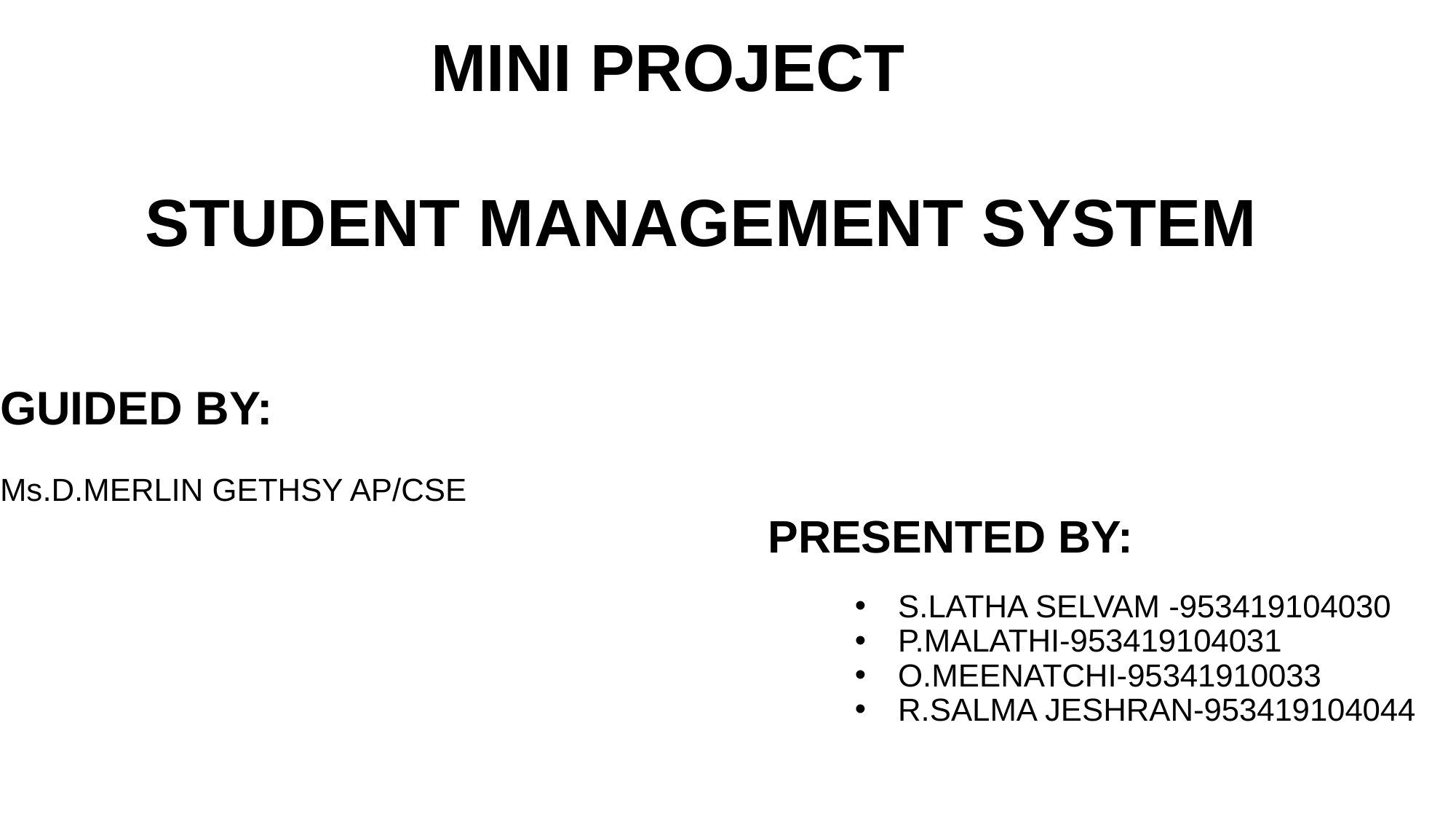

# MINI PROJECT
STUDENT MANAGEMENT SYSTEM
GUIDED BY:
Ms.D.MERLIN GETHSY AP/CSE
PRESENTED BY:
S.LATHA SELVAM -953419104030
P.MALATHI-953419104031
O.MEENATCHI-95341910033
R.SALMA JESHRAN-953419104044